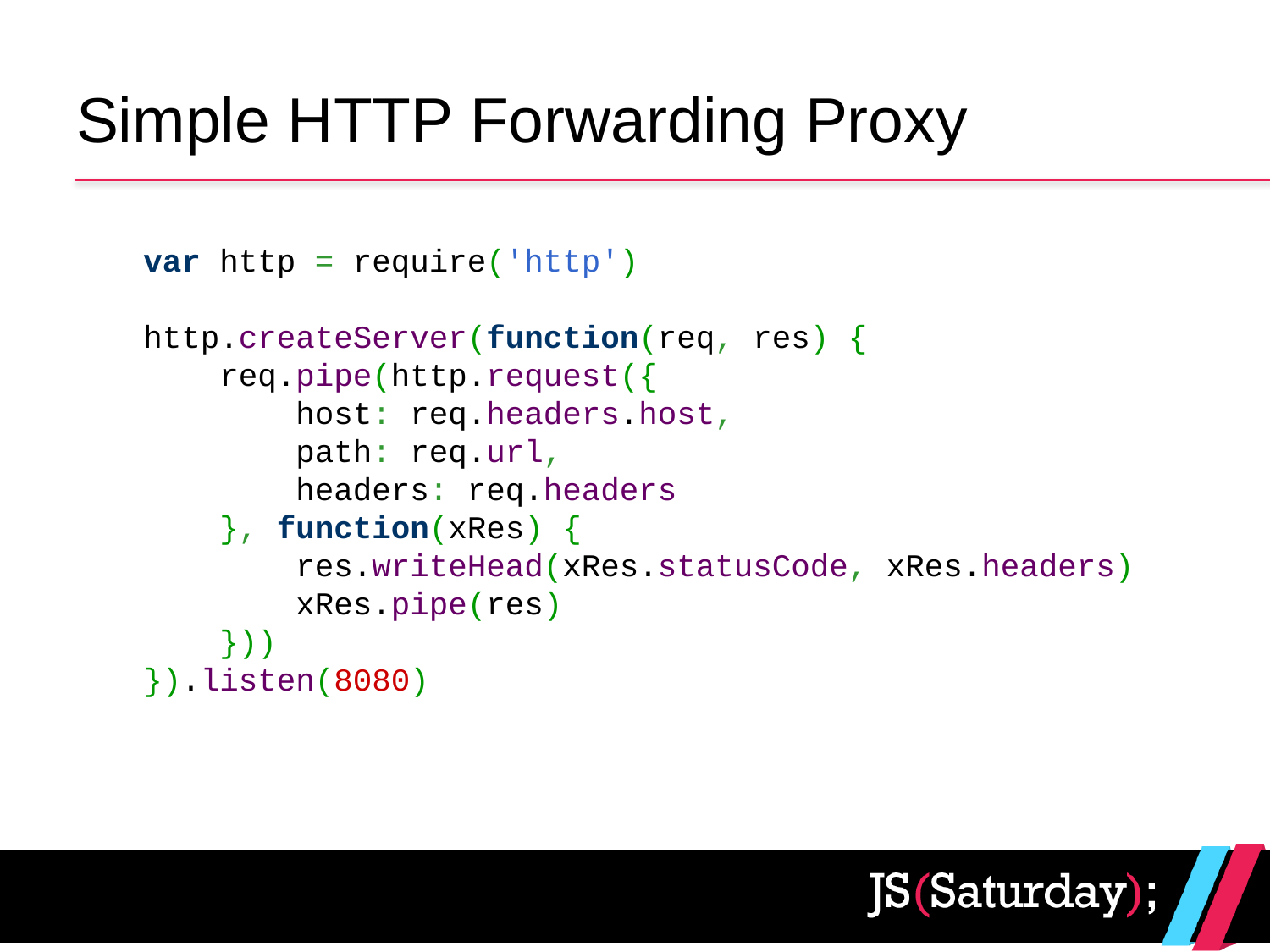

# Simple HTTP Forwarding Proxy
var http = require('http')

http.createServer(function(req, res) {
    req.pipe(http.request({
        host: req.headers.host,
        path: req.url,
        headers: req.headers
    }, function(xRes) {
        res.writeHead(xRes.statusCode, xRes.headers)
        xRes.pipe(res)
    }))
}).listen(8080)